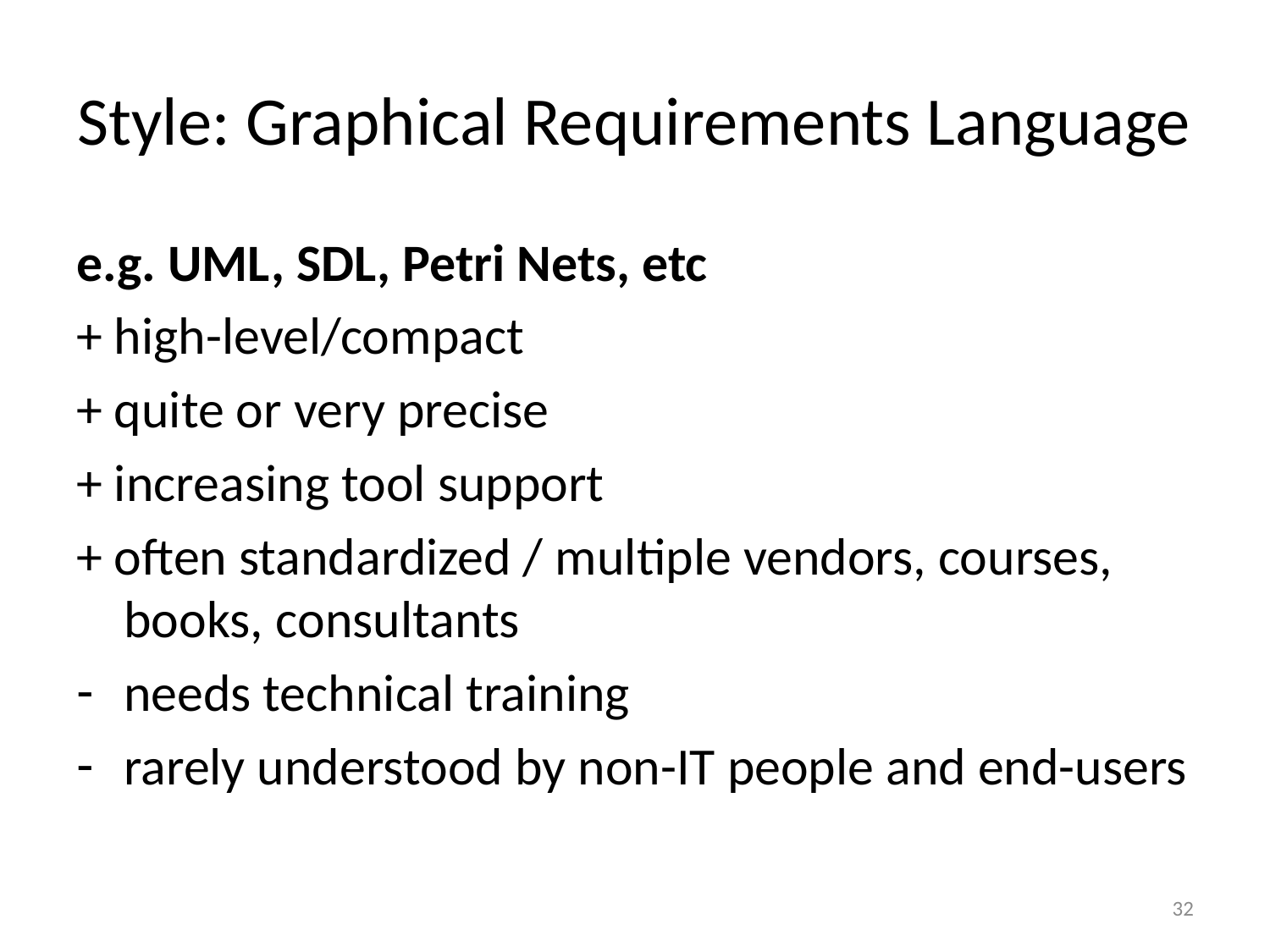

# Style: Graphical Requirements Language
e.g. UML, SDL, Petri Nets, etc
+ high-level/compact
+ quite or very precise
+ increasing tool support
+ often standardized / multiple vendors, courses, books, consultants
needs technical training
rarely understood by non-IT people and end-users

32